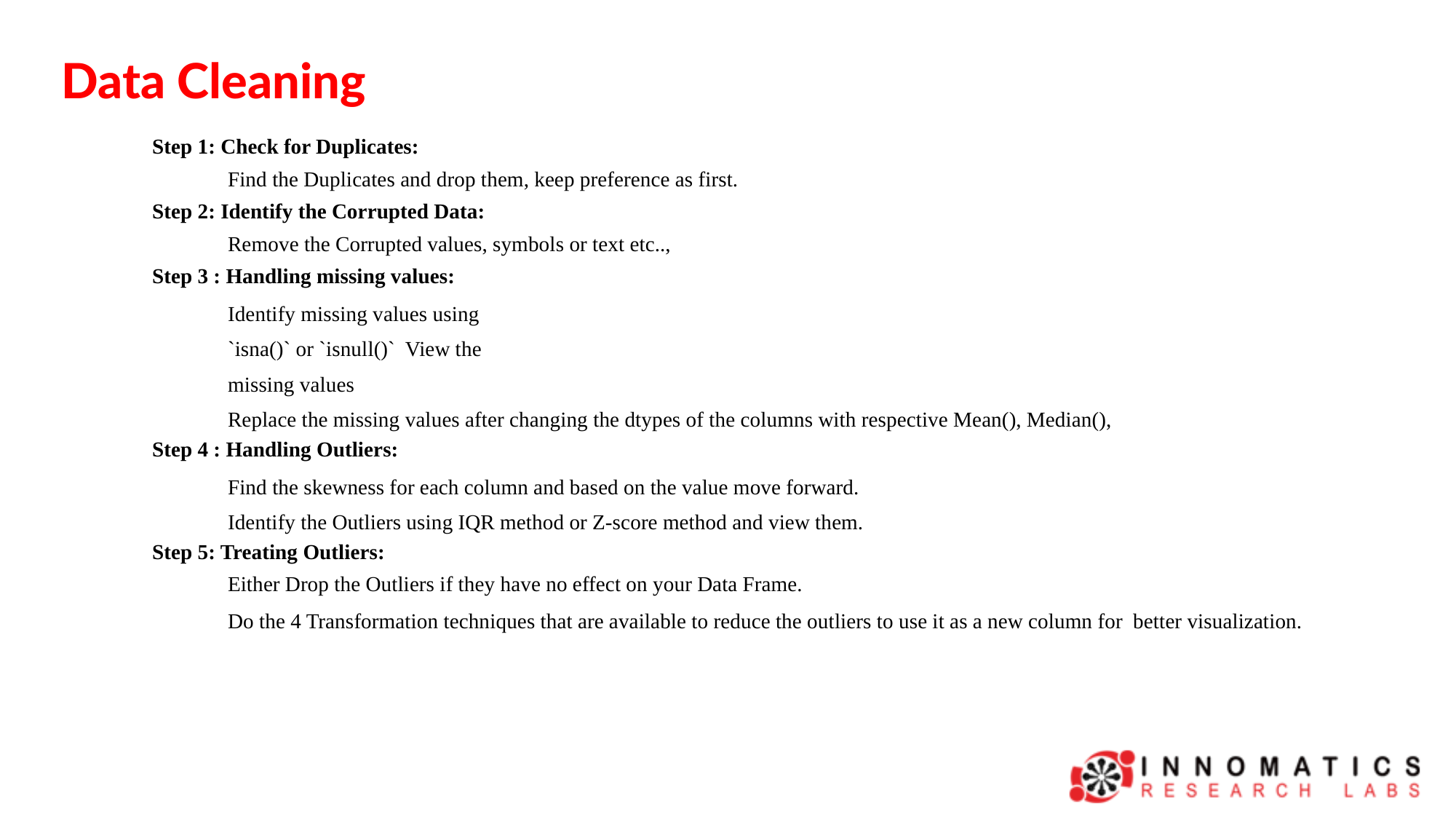

Data Cleaning
Step 1: Check for Duplicates:
Find the Duplicates and drop them, keep preference as first.
Step 2: Identify the Corrupted Data:
Remove the Corrupted values, symbols or text etc..,
Step 3 : Handling missing values:
Identify missing values using `isna()` or `isnull()`  View the missing values
Replace the missing values after changing the dtypes of the columns with respective Mean(), Median(),
Step 4 : Handling Outliers:
Find the skewness for each column and based on the value move forward.  Identify the Outliers using IQR method or Z-score method and view them.
Step 5: Treating Outliers:
Either Drop the Outliers if they have no effect on your Data Frame.
Do the 4 Transformation techniques that are available to reduce the outliers to use it as a new column for  better visualization.